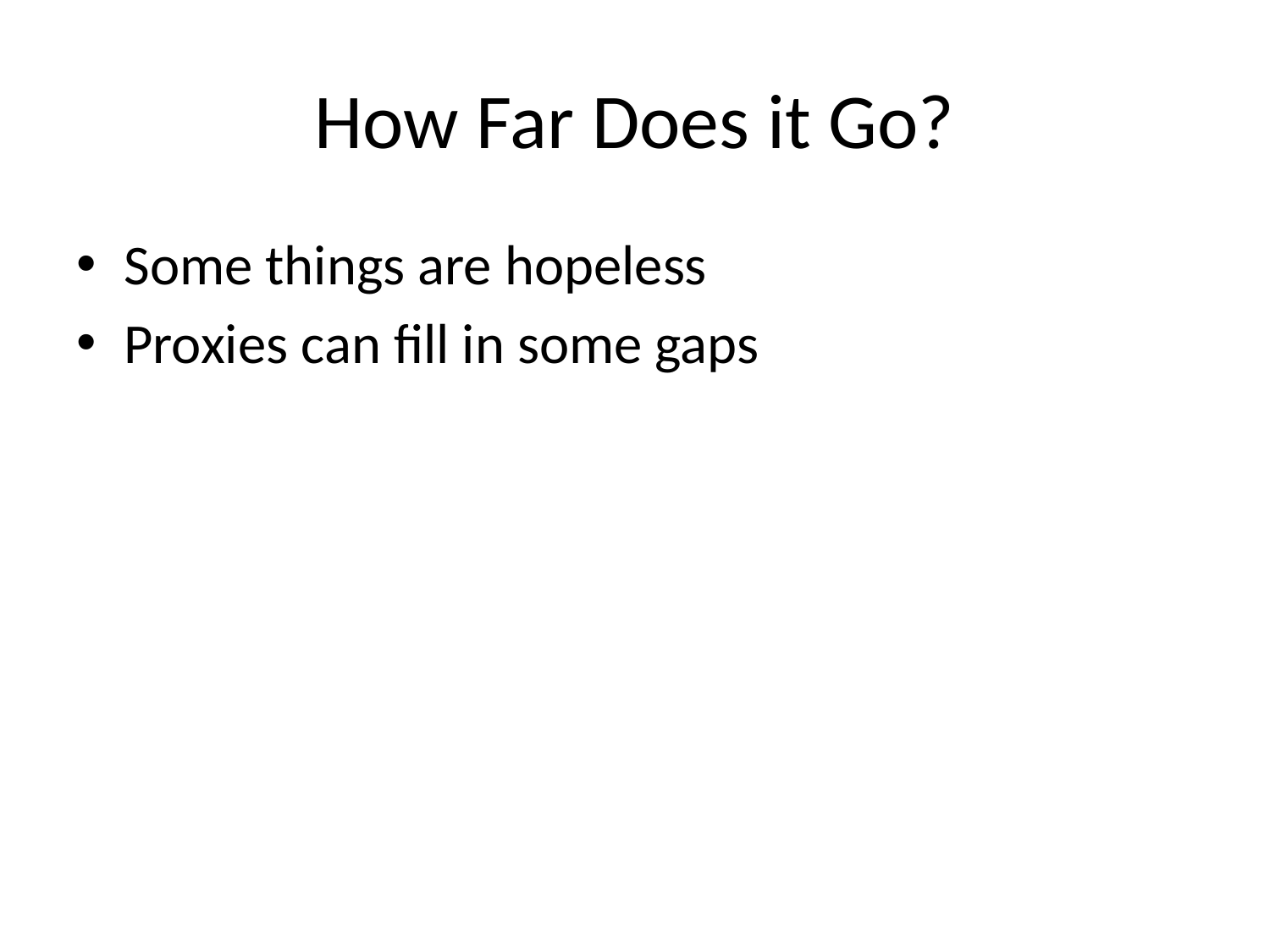

# How Far Does it Go?
Some things are hopeless
Proxies can fill in some gaps